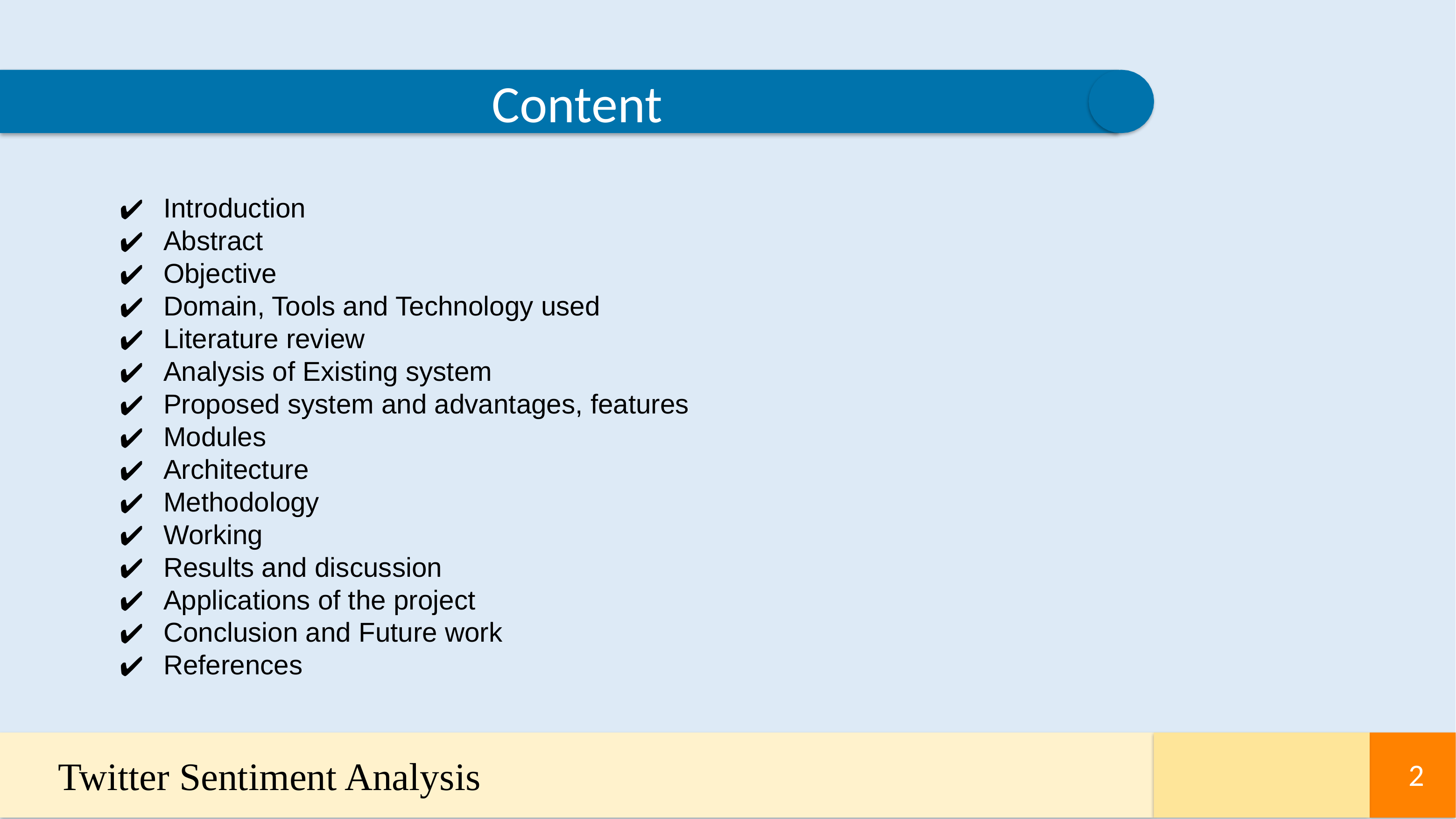

Content

Introduction
Abstract
Objective
Domain, Tools and Technology used
Literature review
Analysis of Existing system
Proposed system and advantages, features
Modules
Architecture
Methodology
Working
Results and discussion
Applications of the project
Conclusion and Future work
References

Twitter Sentiment Analysis
2
2